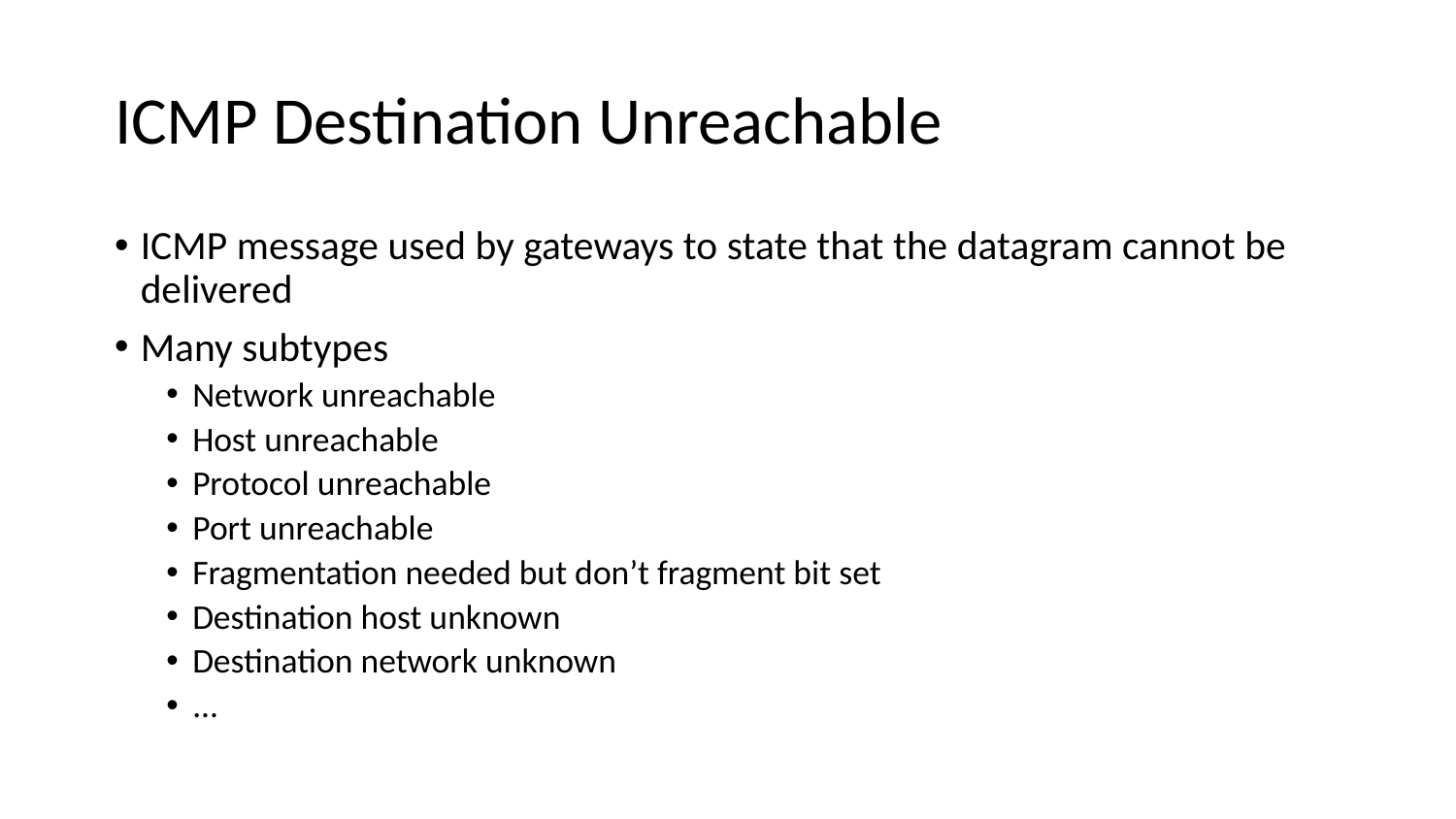

# ICMP Destination Unreachable
ICMP message used by gateways to state that the datagram cannot be delivered
Many subtypes
Network unreachable
Host unreachable
Protocol unreachable
Port unreachable
Fragmentation needed but don’t fragment bit set
Destination host unknown
Destination network unknown
...